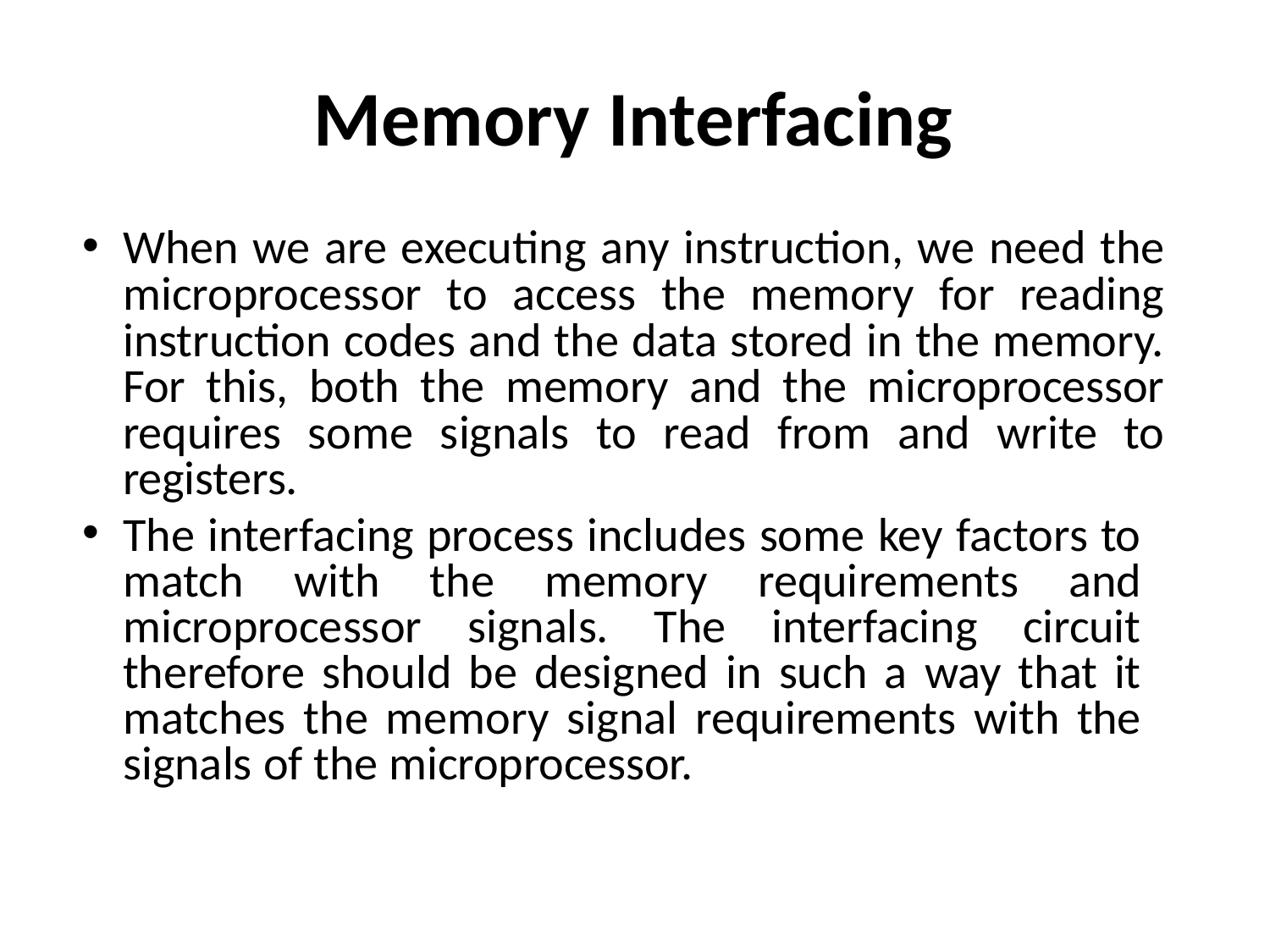

# Memory Interfacing
When we are executing any instruction, we need the microprocessor to access the memory for reading instruction codes and the data stored in the memory. For this, both the memory and the microprocessor requires some signals to read from and write to registers.
The interfacing process includes some key factors to match with the memory requirements and microprocessor signals. The interfacing circuit therefore should be designed in such a way that it matches the memory signal requirements with the signals of the microprocessor.